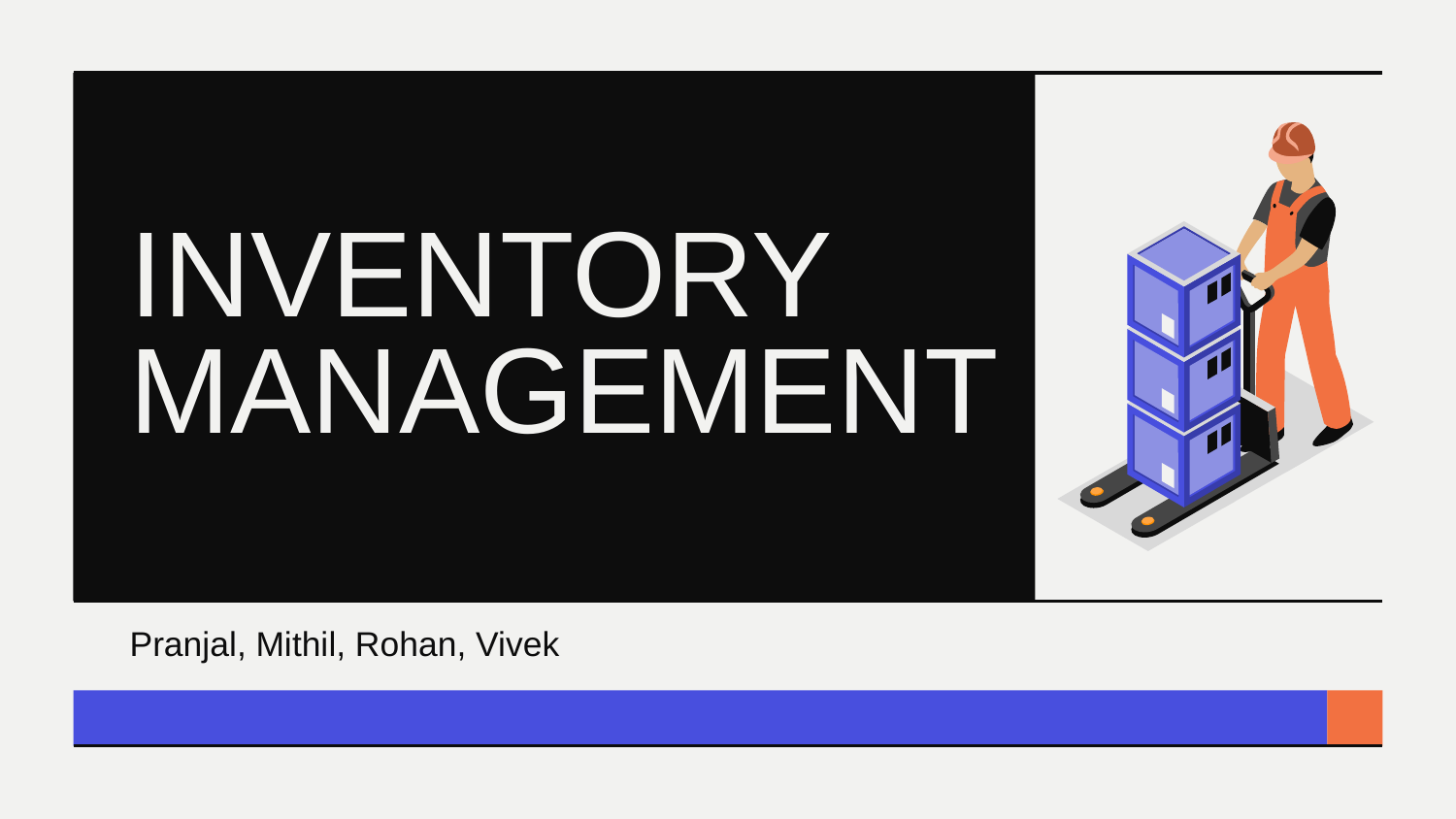

# INVENTORY MANAGEMENT

Pranjal, Mithil, Rohan, Vivek